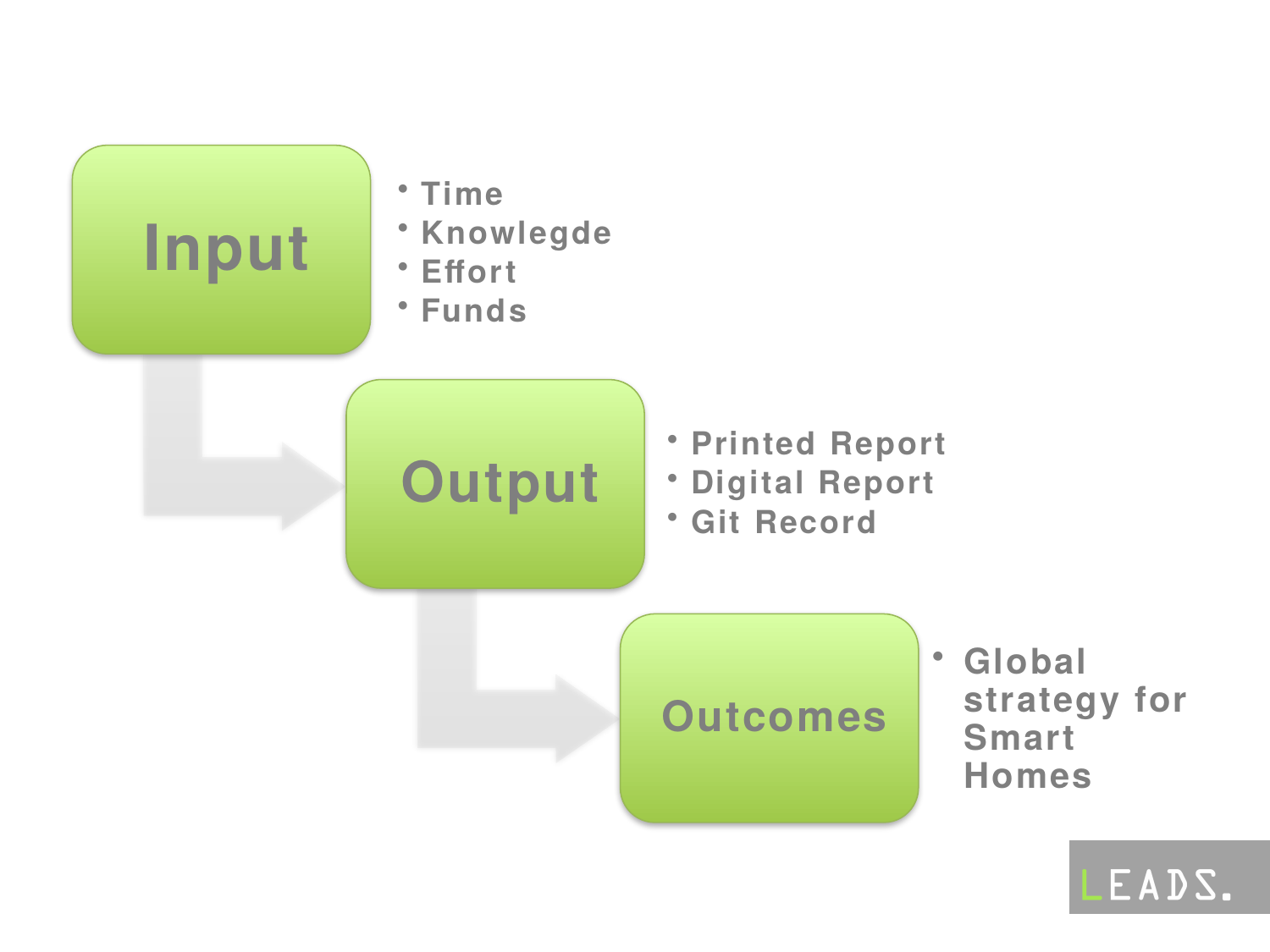

Input
Time
Knowlegde
Effort
Funds
Output
Printed Report
Digital Report
Git Record
Outcomes
Global strategy for Smart Homes